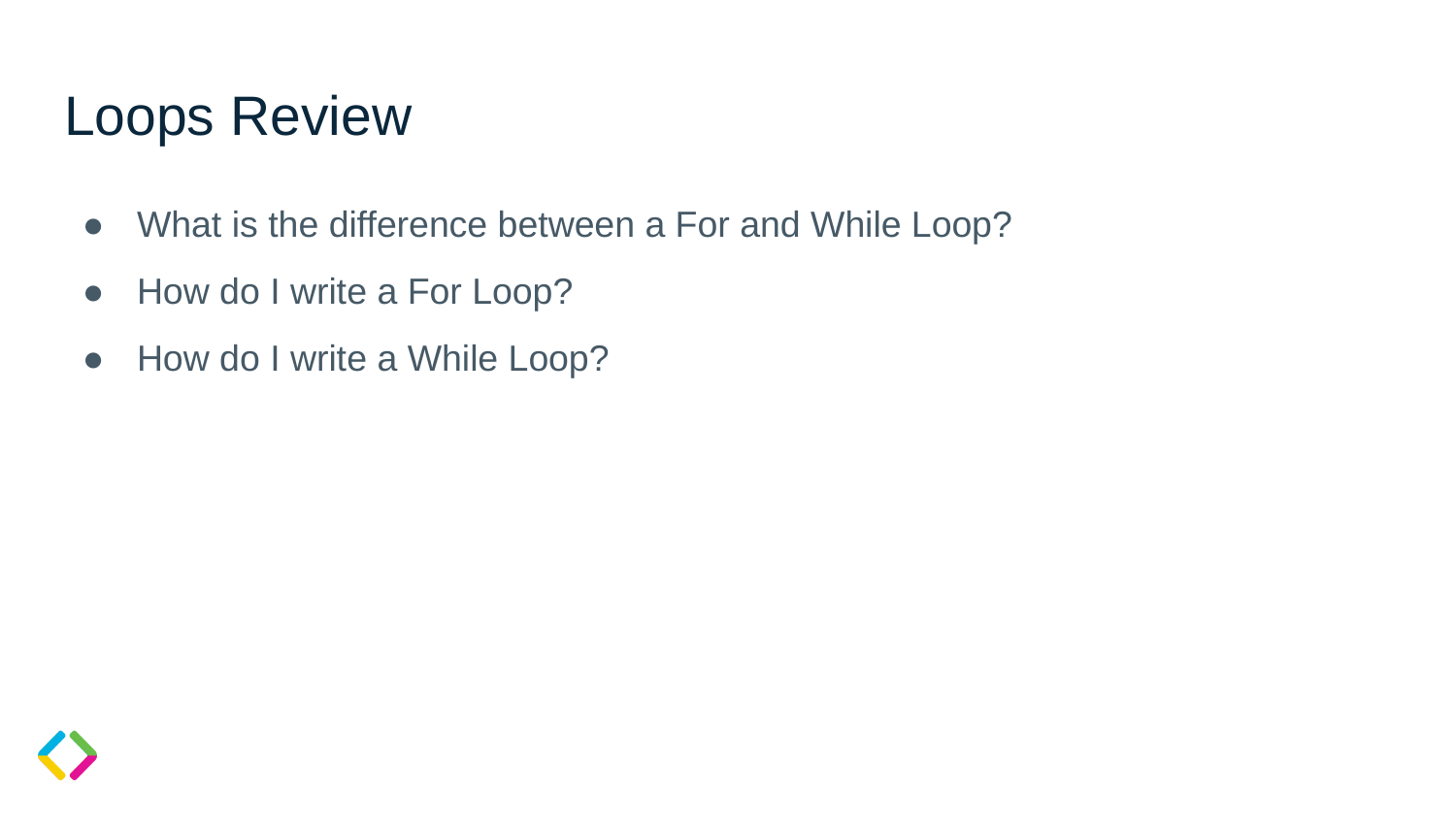

# Loops Review
What is the difference between a For and While Loop?
How do I write a For Loop?
How do I write a While Loop?